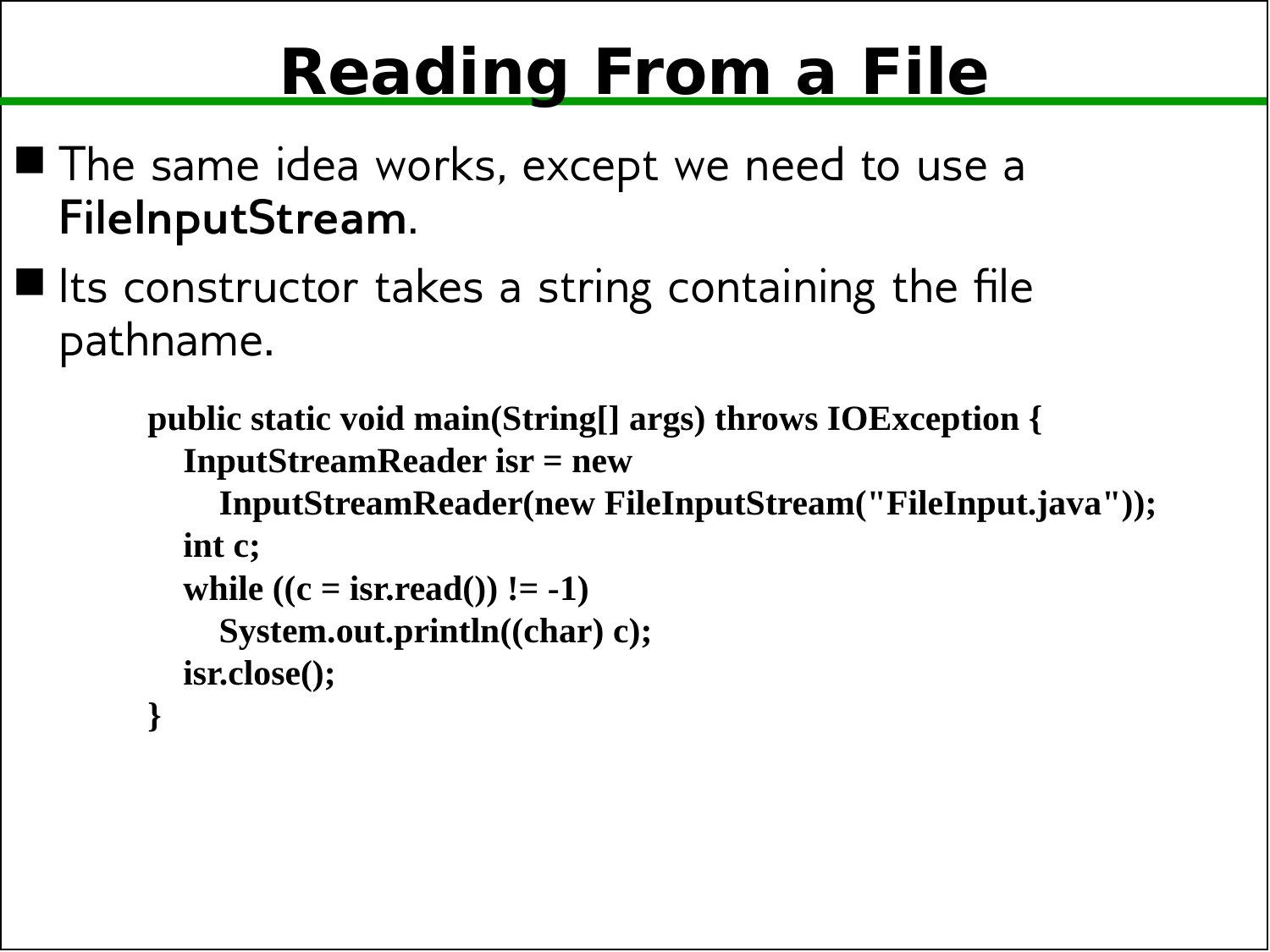

# Reading From a File
The same idea works, except we need to use a FileInputStream.
Its constructor takes a string containing the file pathname.
    public static void main(String[] args) throws IOException {
        InputStreamReader isr = new
            InputStreamReader(new FileInputStream("FileInput.java"));
        int c;
        while ((c = isr.read()) != -1)
            System.out.println((char) c);
        isr.close();
    }